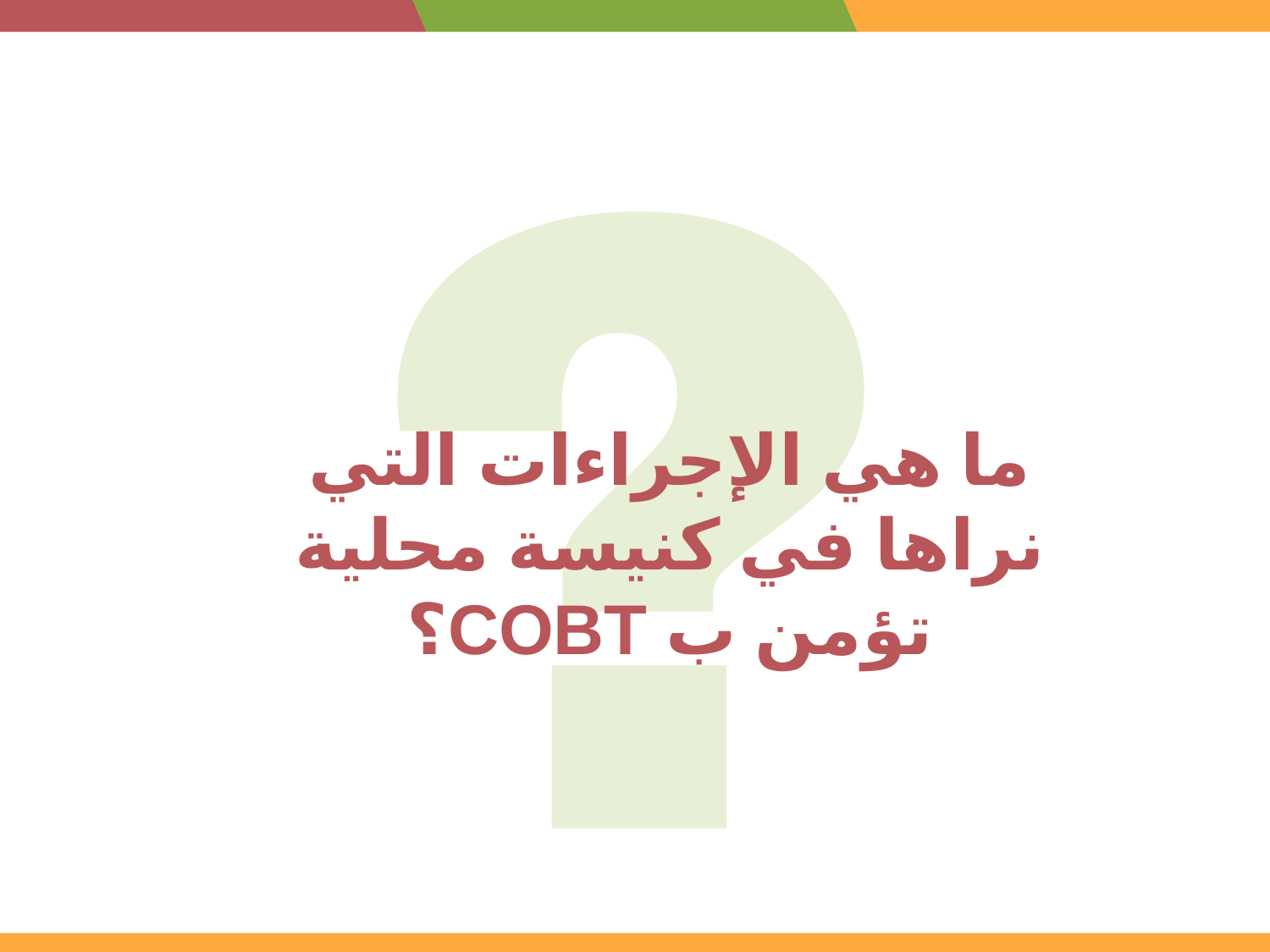

?
ما هي الإجراءات التي نراها في كنيسة محلية تؤمن ب COBT؟